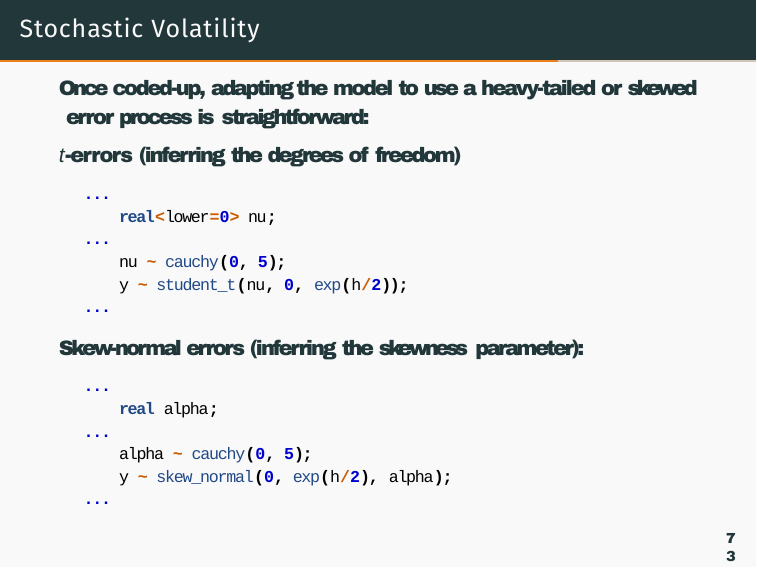

# Stochastic Volatility

Once coded-up, adapting the model to use a heavy-tailed or skewed  error process is straightforward:
t-errors (inferring the degrees of freedom)
...
real<lower=0> nu;
...
nu ~ cauchy(0, 5);
y ~ student_t(nu, 0, exp(h/2));
...
Skew-normal errors (inferring the skewness parameter):
...
real alpha;
...
alpha ~ cauchy(0, 5);
y ~ skew_normal(0, exp(h/2), alpha);
...
73